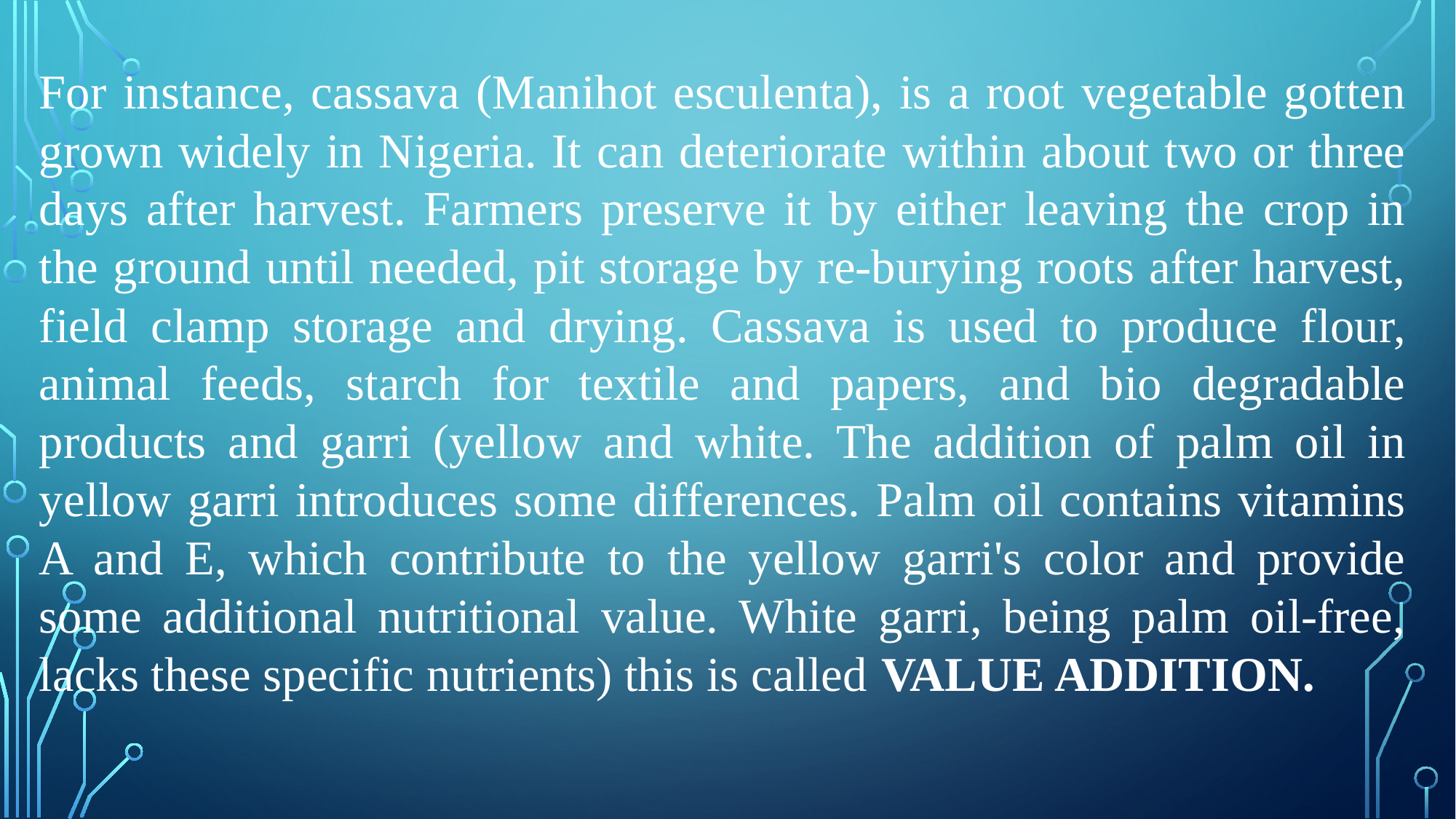

For instance, cassava (Manihot esculenta), is a root vegetable gotten grown widely in Nigeria. It can deteriorate within about two or three days after harvest. Farmers preserve it by either leaving the crop in the ground until needed, pit storage by re-burying roots after harvest, field clamp storage and drying. Cassava is used to produce flour, animal feeds, starch for textile and papers, and bio degradable products and garri (yellow and white. The addition of palm oil in yellow garri introduces some differences. Palm oil contains vitamins A and E, which contribute to the yellow garri's color and provide some additional nutritional value. White garri, being palm oil-free, lacks these specific nutrients) this is called VALUE ADDITION.